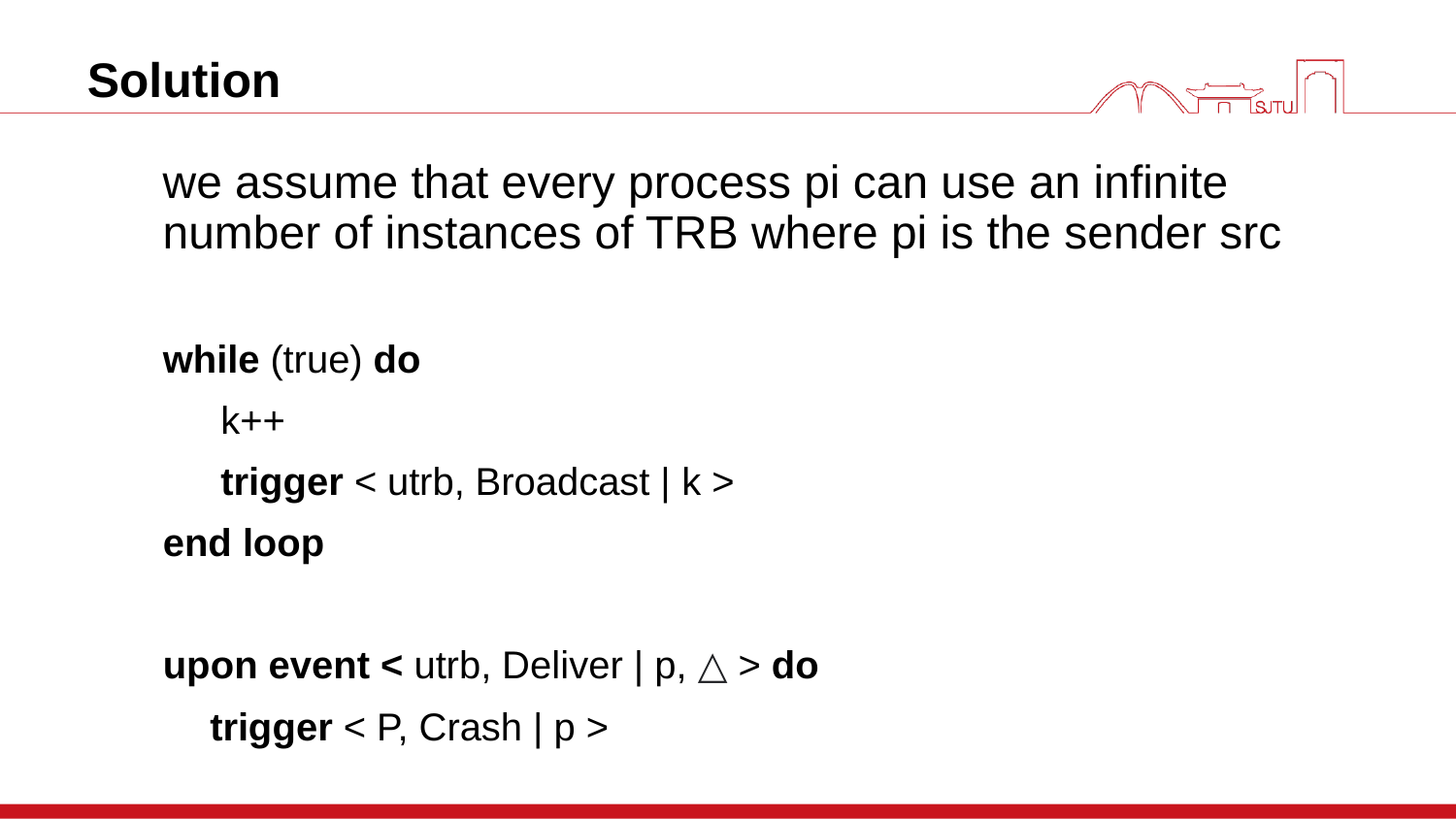

# Solution
we assume that every process pi can use an infinite number of instances of TRB where pi is the sender src

while (true) do
	 k++
	 trigger < utrb, Broadcast | k >
end loop

upon event < utrb, Deliver | p, △ > do
	trigger < P, Crash | p >